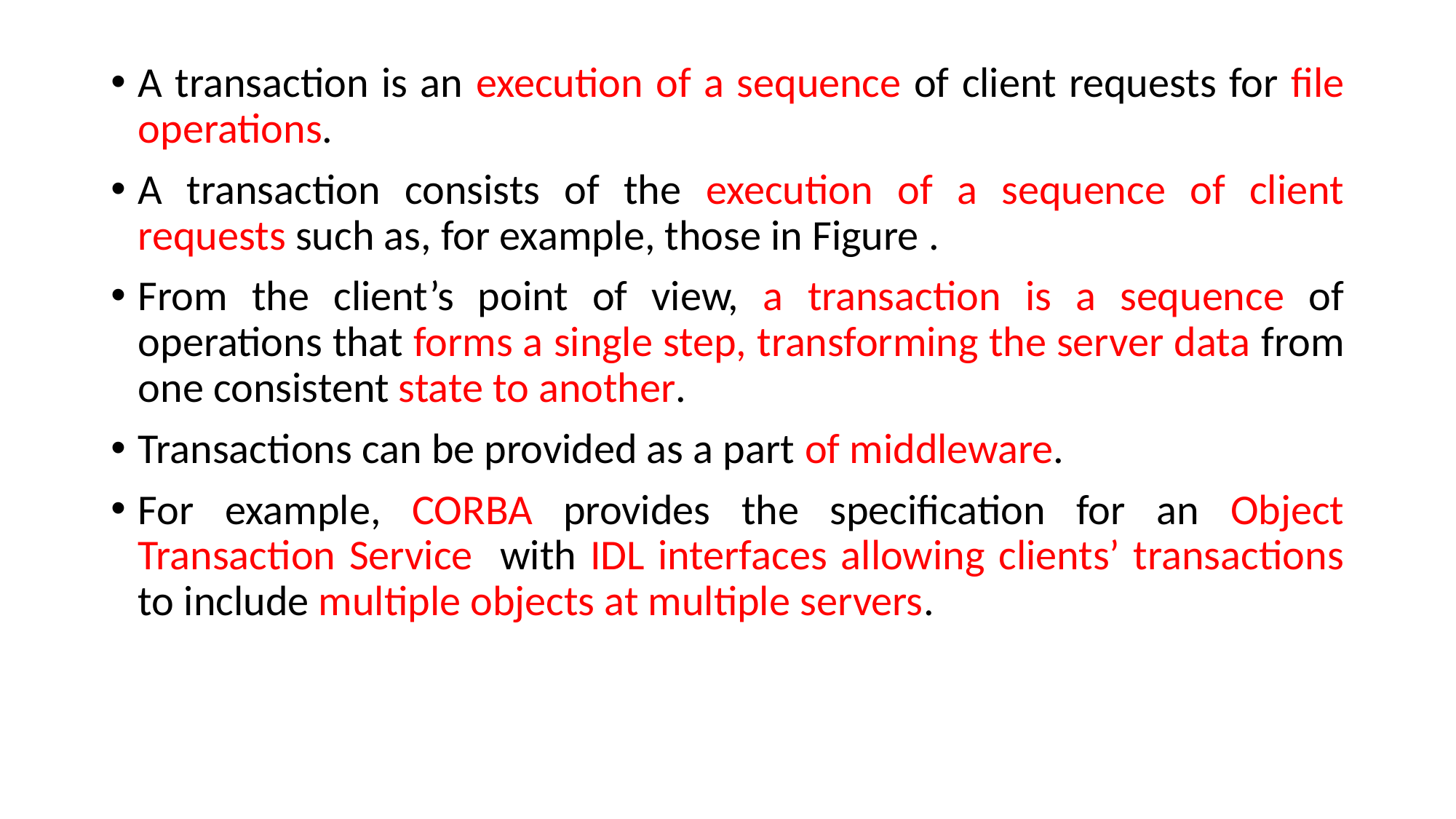

A transaction is an execution of a sequence of client requests for file operations.
A transaction consists of the execution of a sequence of client requests such as, for example, those in Figure .
From the client’s point of view, a transaction is a sequence of operations that forms a single step, transforming the server data from one consistent state to another.
Transactions can be provided as a part of middleware.
For example, CORBA provides the specification for an Object Transaction Service  with IDL interfaces allowing clients’ transactions to include multiple objects at multiple servers.